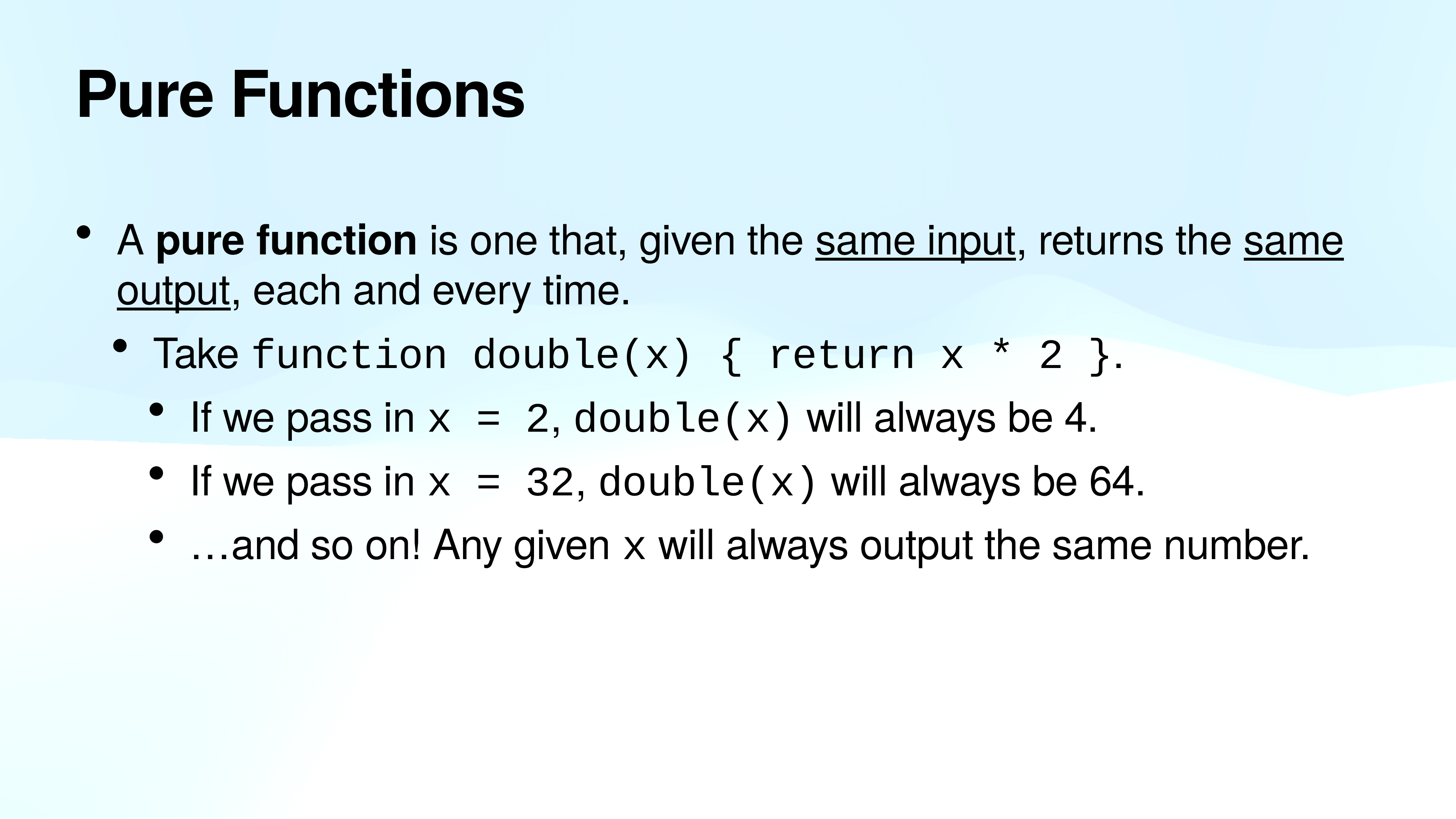

# Pure Functions
A pure function is one that, given the same input, returns the same output, each and every time.
Take function double(x) { return x * 2 }.
If we pass in x = 2, double(x) will always be 4.
If we pass in x = 32, double(x) will always be 64.
…and so on! Any given x will always output the same number.